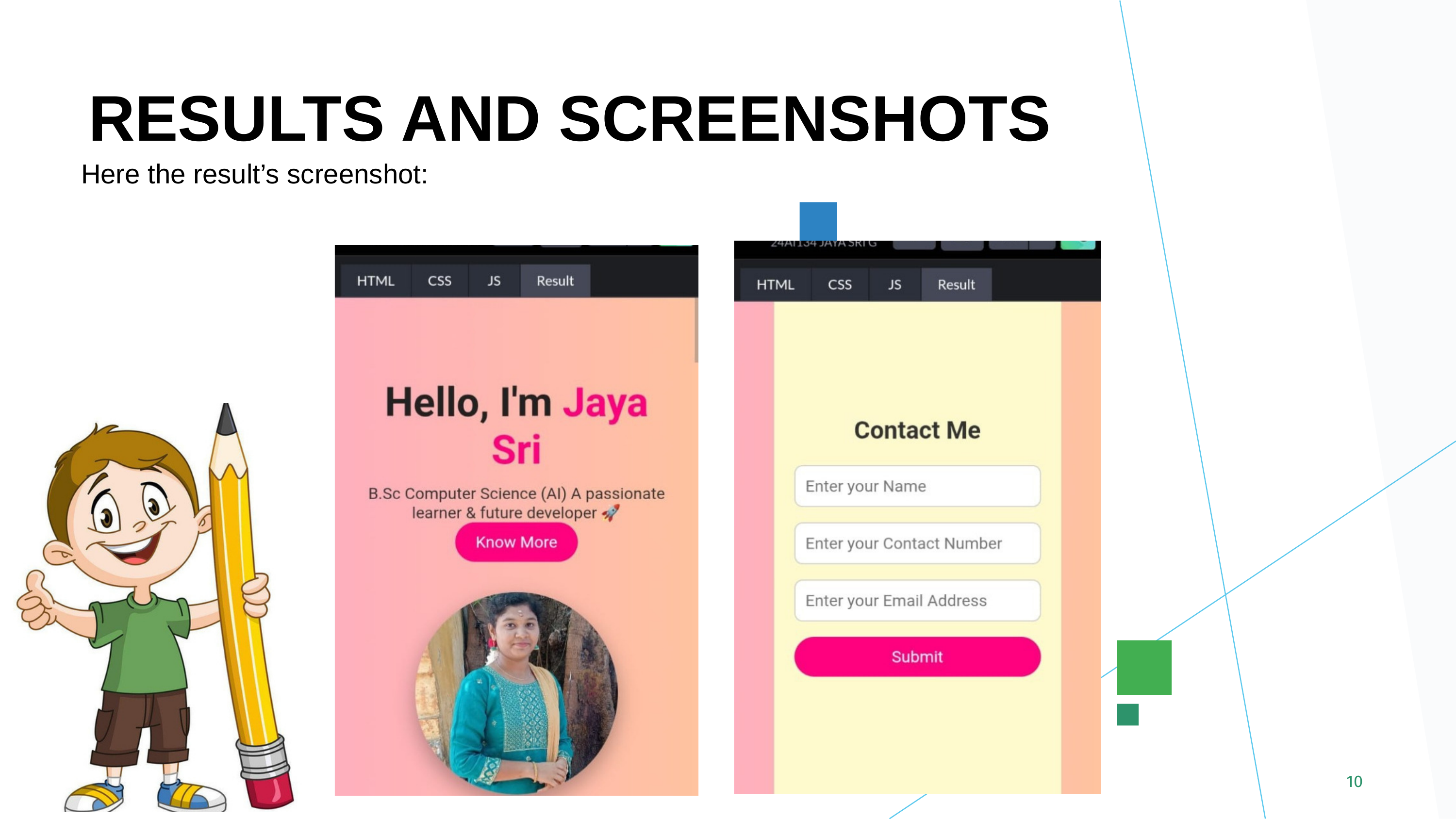

RESULTS AND SCREENSHOTS
Here the result’s screenshot:

10
3/21/2024  Annual Review